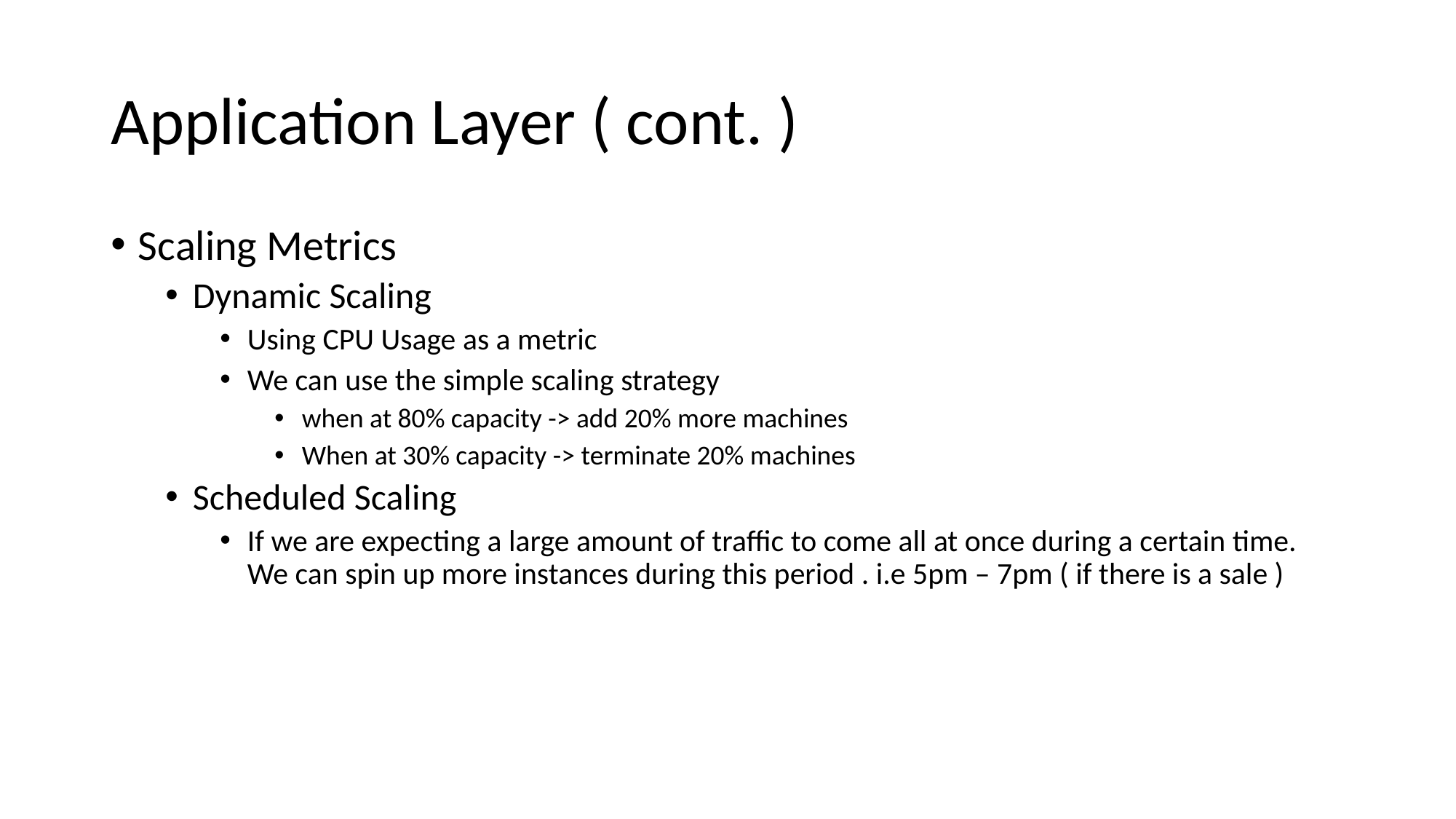

# Application Layer ( cont. )
Scaling Metrics
Dynamic Scaling
Using CPU Usage as a metric
We can use the simple scaling strategy
when at 80% capacity -> add 20% more machines
When at 30% capacity -> terminate 20% machines
Scheduled Scaling
If we are expecting a large amount of traffic to come all at once during a certain time. We can spin up more instances during this period . i.e 5pm – 7pm ( if there is a sale )